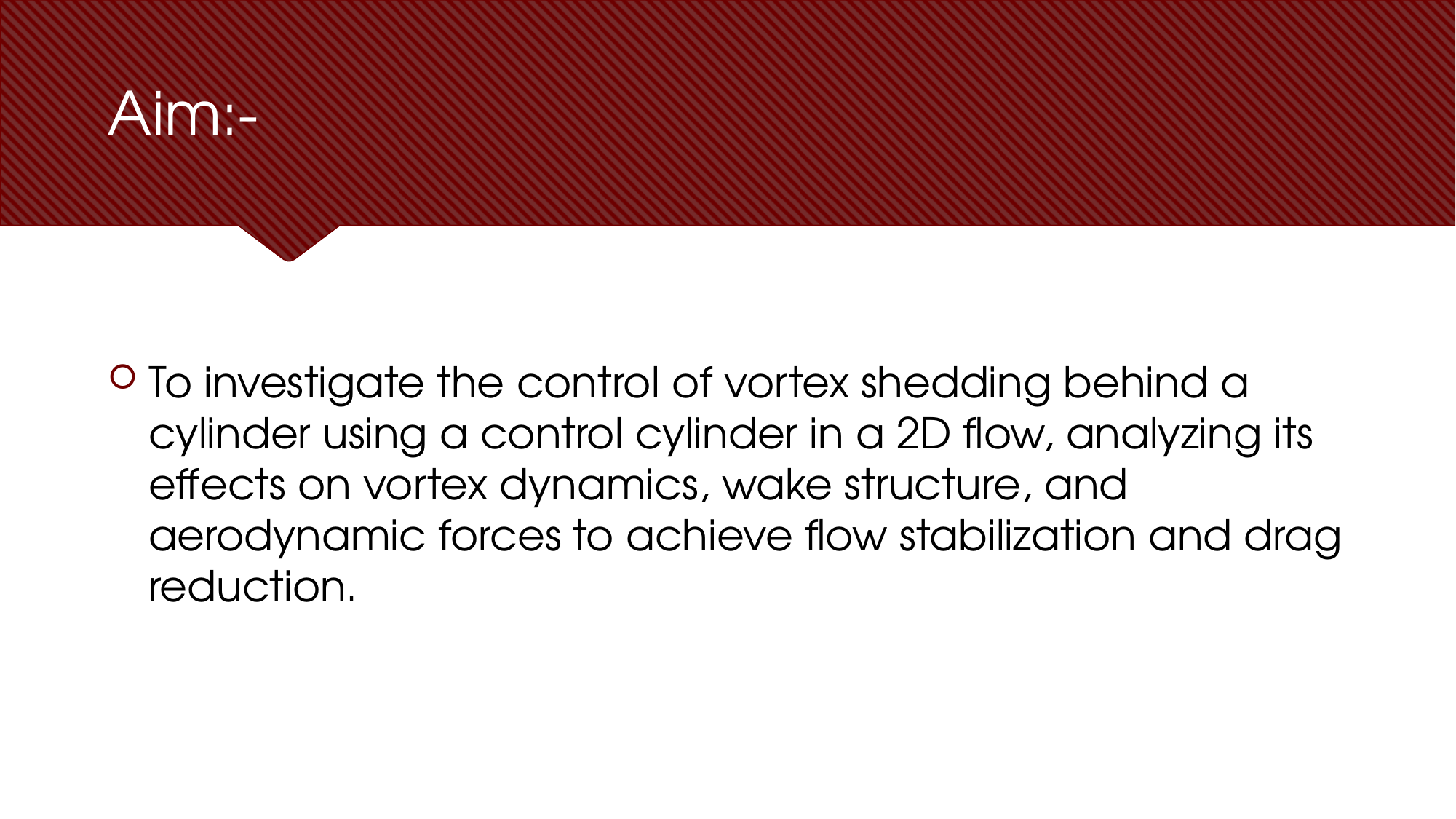

# Aim:-
To investigate the control of vortex shedding behind a cylinder using a control cylinder in a 2D flow, analyzing its effects on vortex dynamics, wake structure, and aerodynamic forces to achieve flow stabilization and drag reduction.